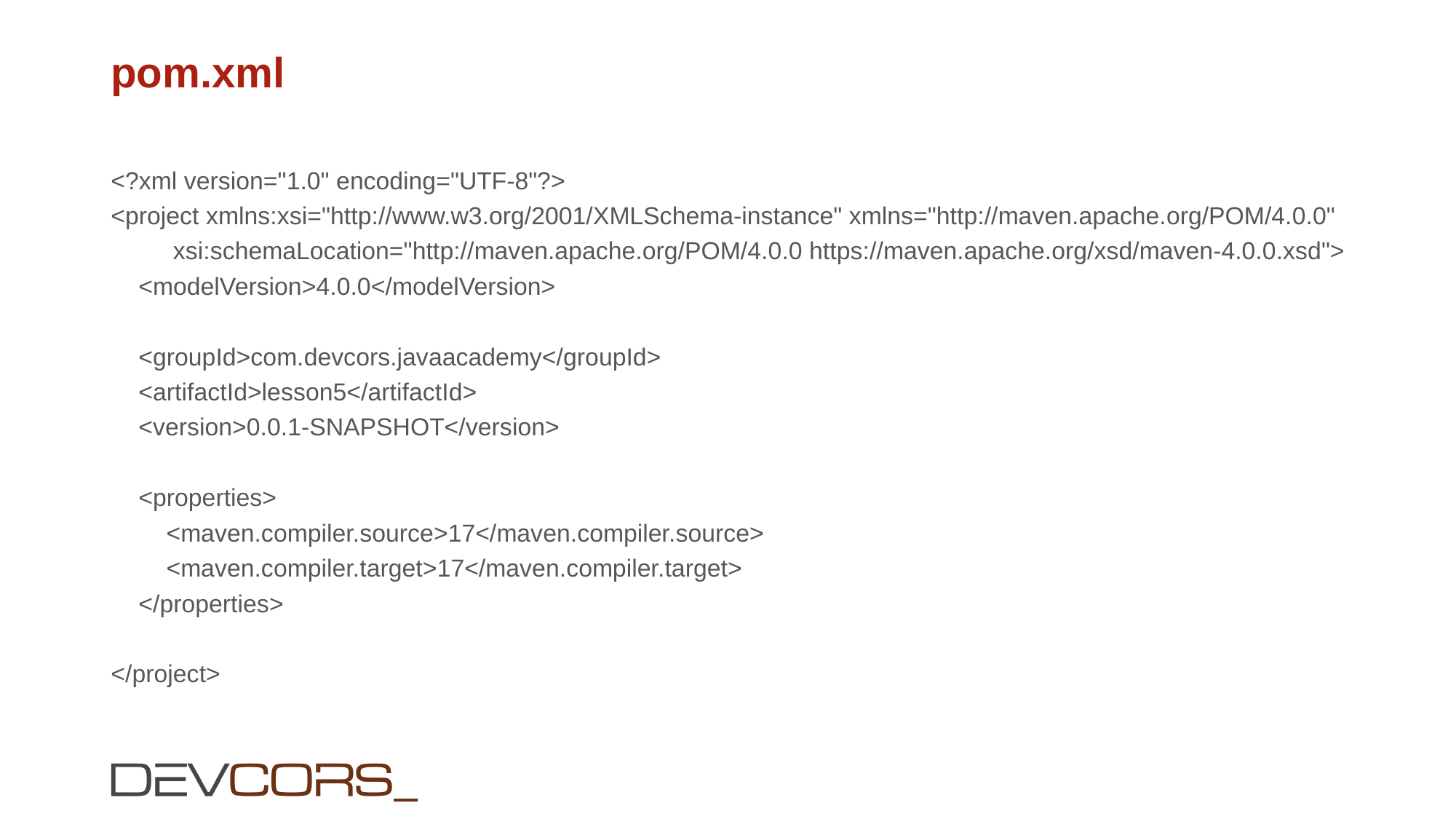

# pom.xml
<?xml version="1.0" encoding="UTF-8"?>
<project xmlns:xsi="http://www.w3.org/2001/XMLSchema-instance" xmlns="http://maven.apache.org/POM/4.0.0"
         xsi:schemaLocation="http://maven.apache.org/POM/4.0.0 https://maven.apache.org/xsd/maven-4.0.0.xsd">
    <modelVersion>4.0.0</modelVersion>

    <groupId>com.devcors.javaacademy</groupId>
    <artifactId>lesson5</artifactId>
    <version>0.0.1-SNAPSHOT</version>

    <properties>
        <maven.compiler.source>17</maven.compiler.source>
        <maven.compiler.target>17</maven.compiler.target>
    </properties>

</project>